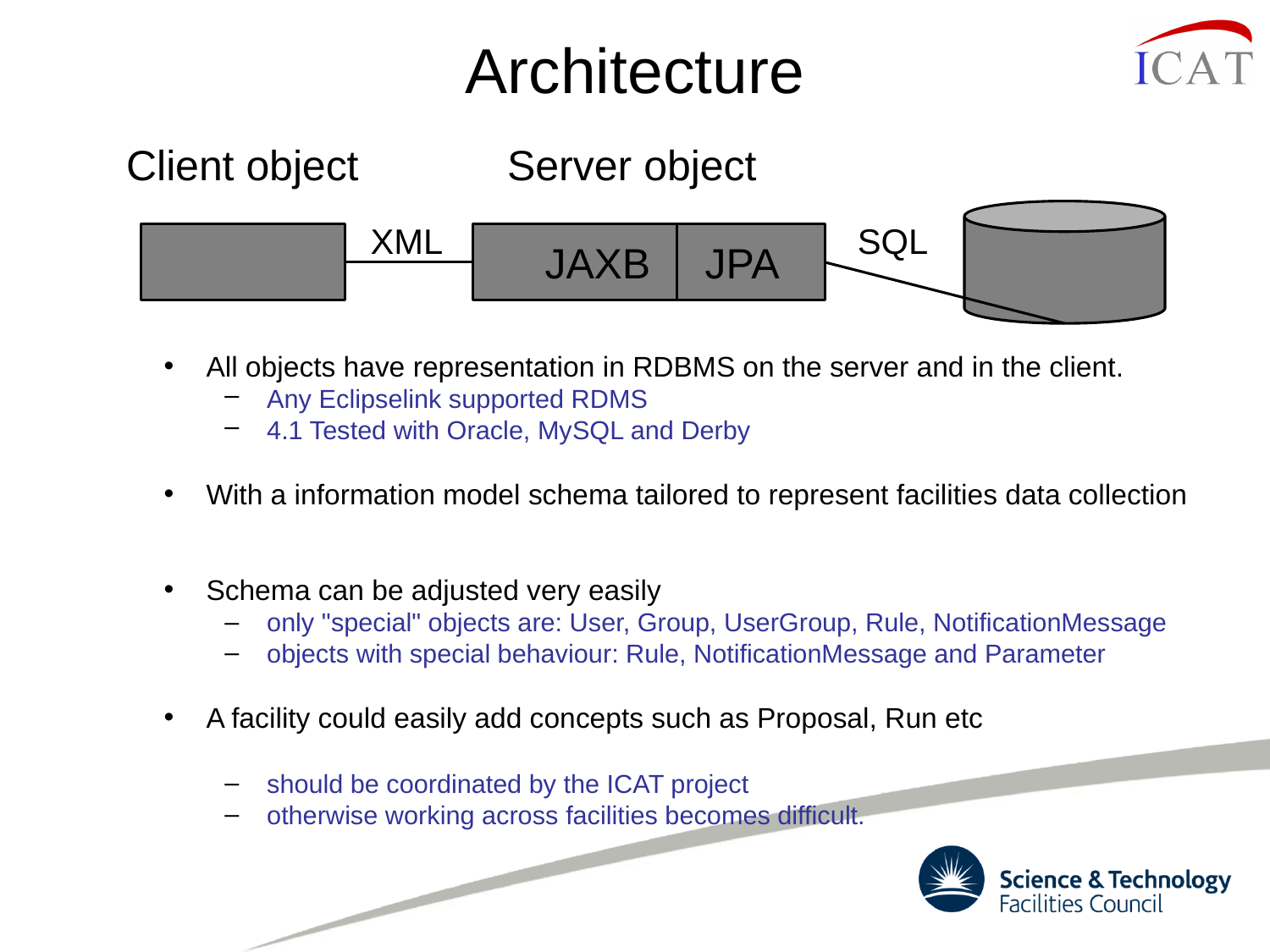

# Architecture
Client object
Server object

XML
SQL

     JAXB
      JPA
All objects have representation in RDBMS on the server and in the client.
Any Eclipselink supported RDMS
4.1 Tested with Oracle, MySQL and Derby

With a information model schema tailored to represent facilities data collection

Schema can be adjusted very easily
only "special" objects are: User, Group, UserGroup, Rule, NotificationMessage
objects with special behaviour: Rule, NotificationMessage and Parameter

A facility could easily add concepts such as Proposal, Run etc

should be coordinated by the ICAT project
otherwise working across facilities becomes difficult.